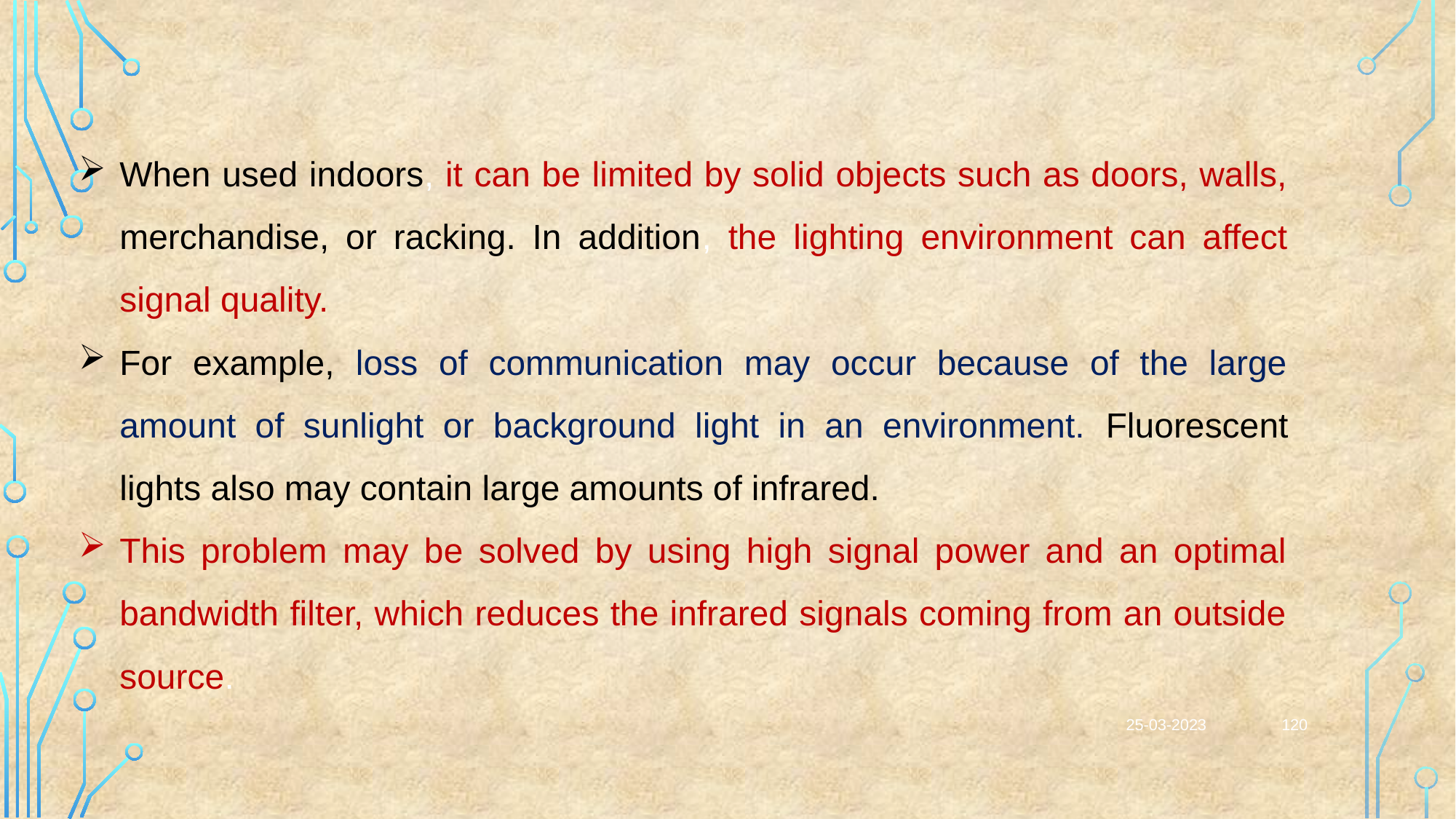

When used indoors, it can be limited by solid objects such as doors, walls, merchandise, or racking. In addition, the lighting environment can affect signal quality.
For example, loss of communication may occur because of the large amount of sunlight or background light in an environment. Fluorescent lights also may contain large amounts of infrared.
This problem may be solved by using high signal power and an optimal bandwidth filter, which reduces the infrared signals coming from an outside source.
120
25-03-2023